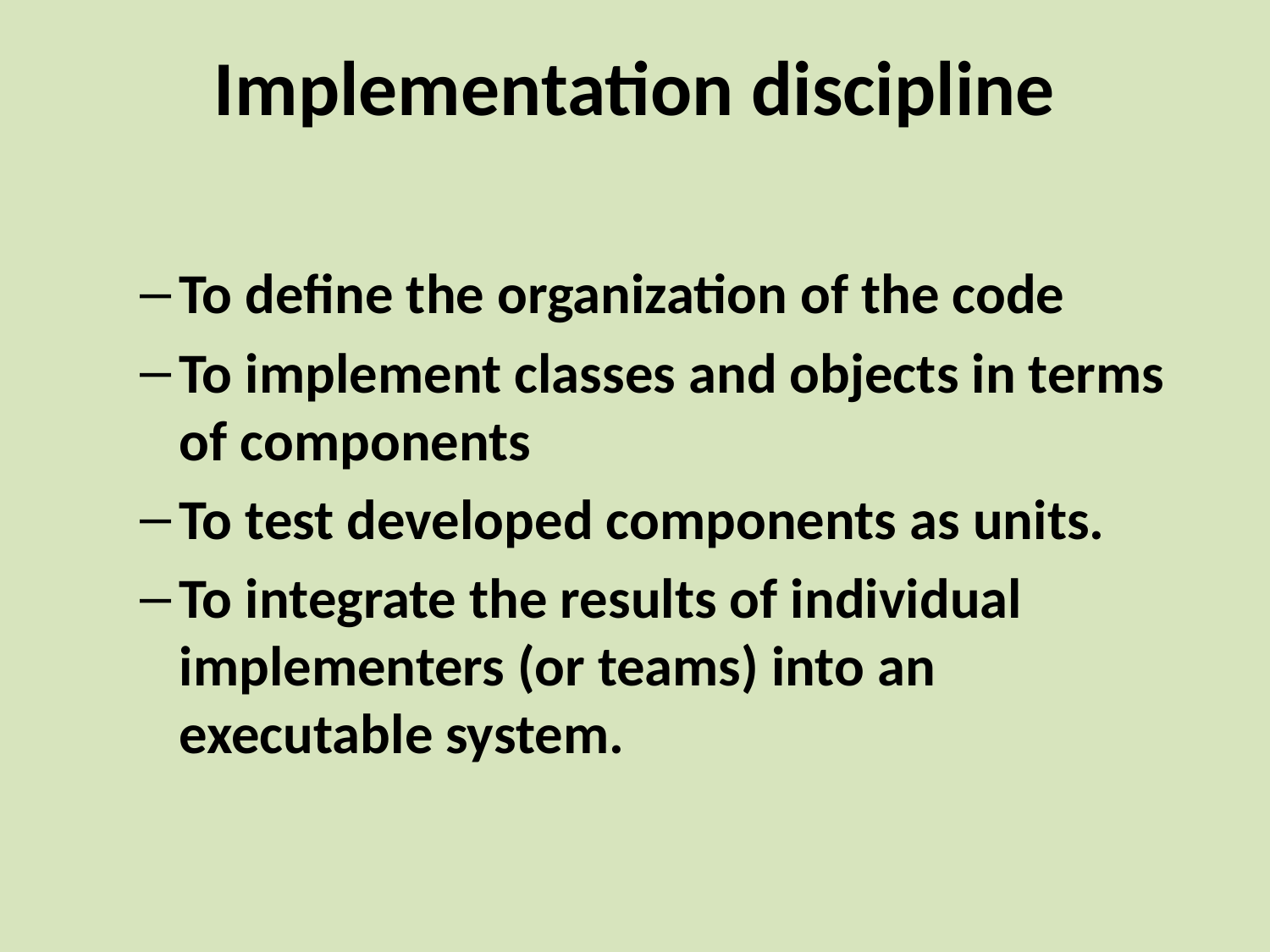

# Implementation discipline

To define the organization of the code
To implement classes and objects in terms of components
To test developed components as units.
To integrate the results of individual implementers (or teams) into an executable system.